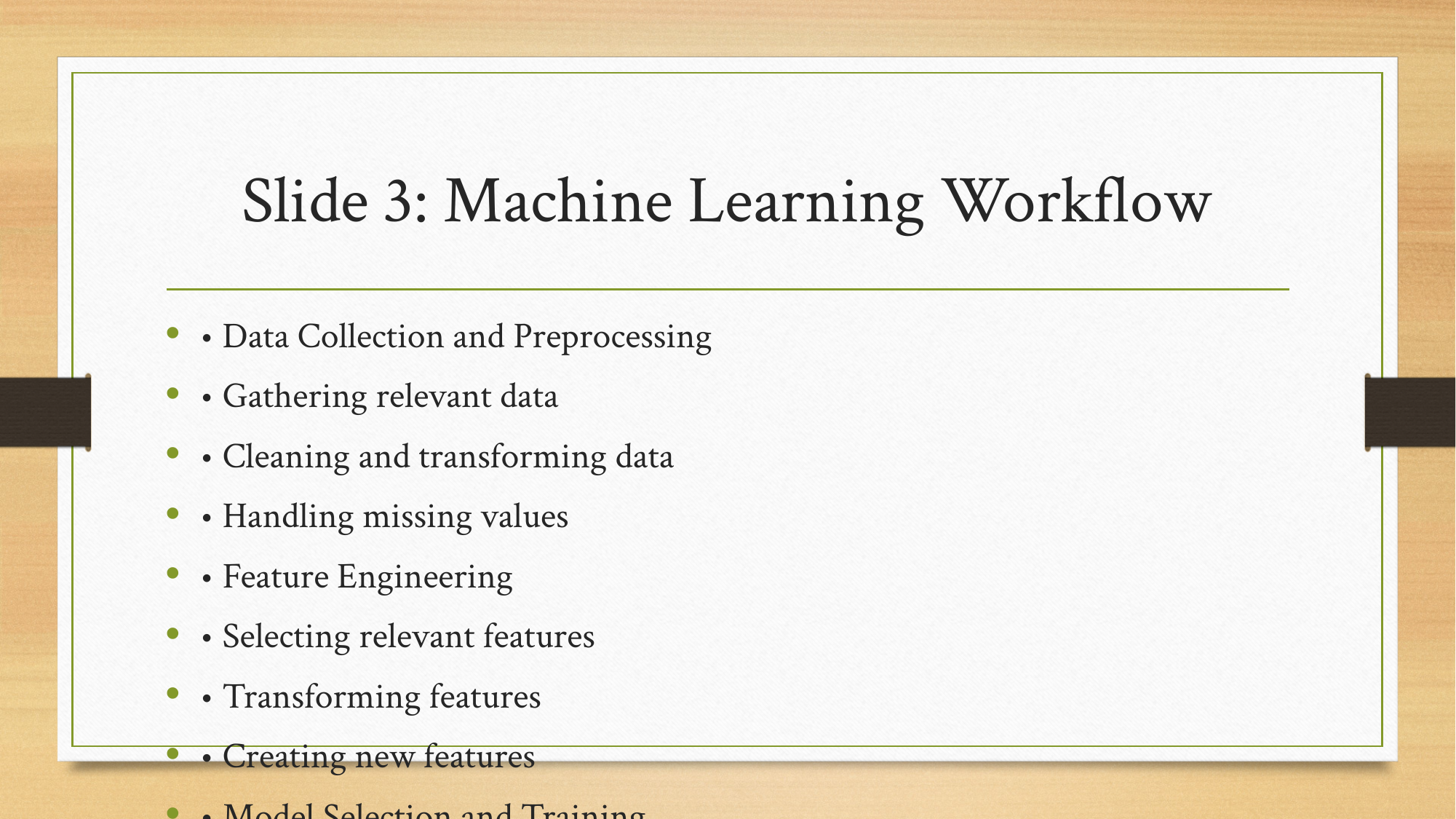

# Slide 3: Machine Learning Workflow
• Data Collection and Preprocessing
• Gathering relevant data
• Cleaning and transforming data
• Handling missing values
• Feature Engineering
• Selecting relevant features
• Transforming features
• Creating new features
• Model Selection and Training
• Choosing a suitable algorithm
• Training the model on the data
• Model Evaluation and Deployment
• Evaluating the model's performance
• Deploying the model in a production environment